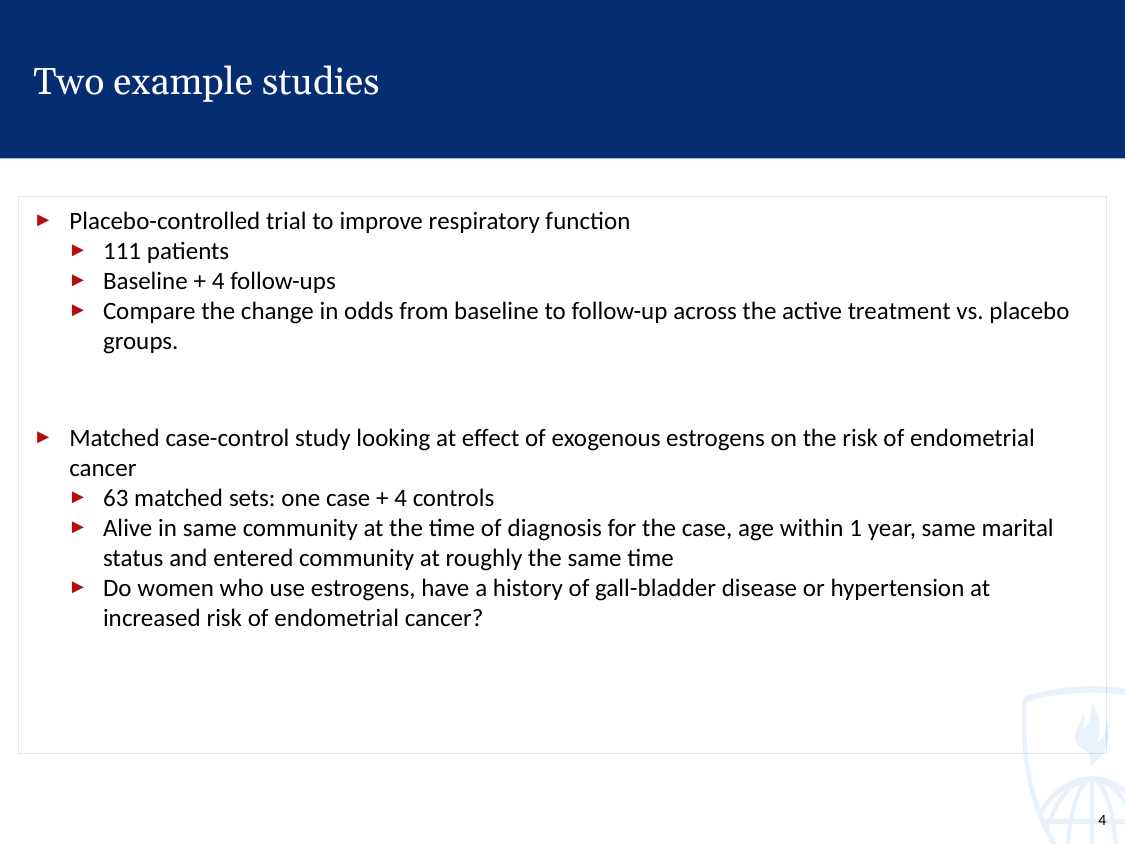

# Two example studies
Placebo-controlled trial to improve respiratory function
111 patients
Baseline + 4 follow-ups
Compare the change in odds from baseline to follow-up across the active treatment vs. placebo groups.

Matched case-control study looking at effect of exogenous estrogens on the risk of endometrial cancer
63 matched sets: one case + 4 controls
Alive in same community at the time of diagnosis for the case, age within 1 year, same marital status and entered community at roughly the same time
Do women who use estrogens, have a history of gall-bladder disease or hypertension at increased risk of endometrial cancer?

4